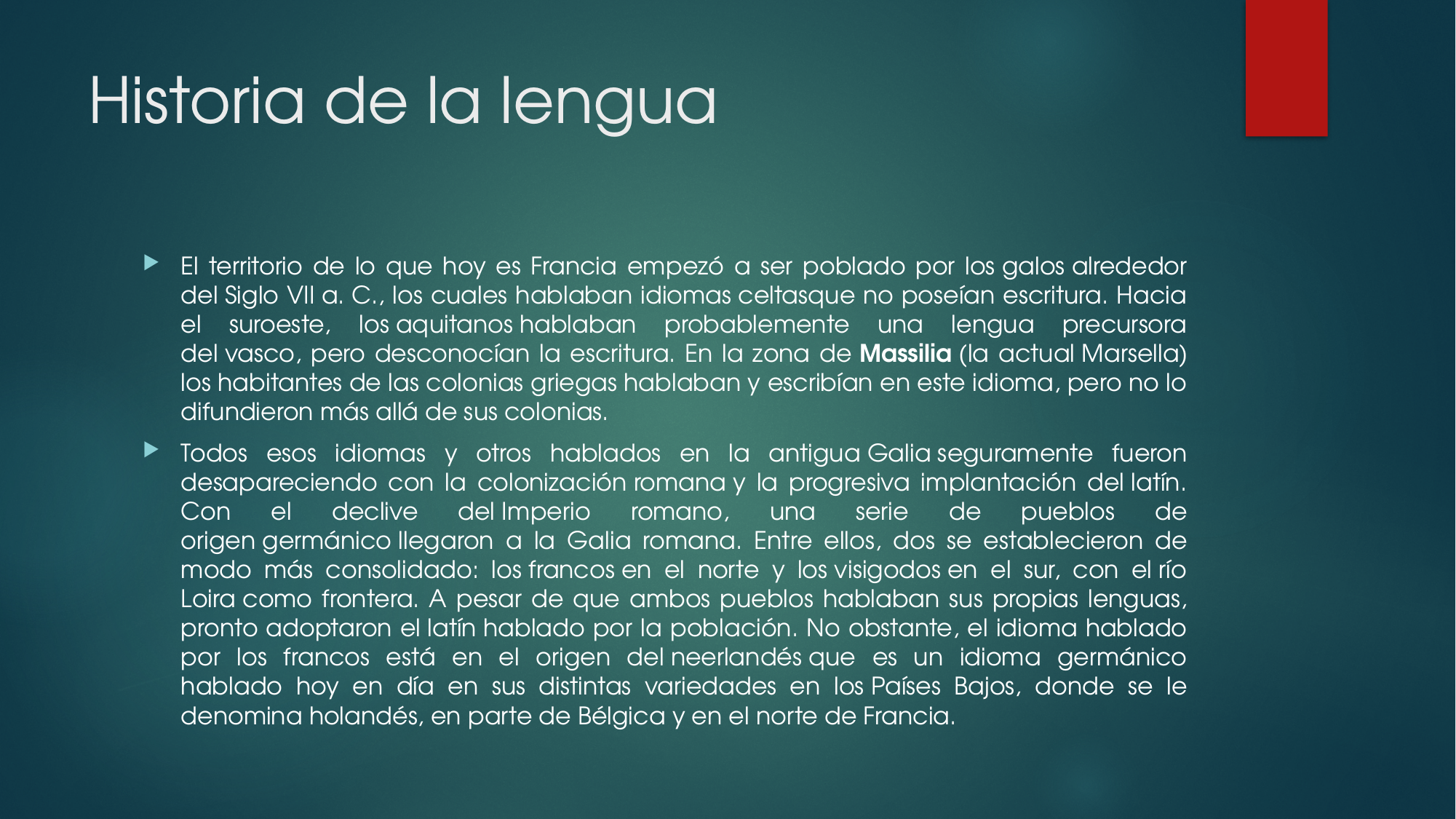

# Historia de la lengua
El territorio de lo que hoy es Francia empezó a ser poblado por los galos alrededor del Siglo VII a. C., los cuales hablaban idiomas celtasque no poseían escritura. Hacia el suroeste, los aquitanos hablaban probablemente una lengua precursora del vasco, pero desconocían la escritura. En la zona de Massilia (la actual Marsella) los habitantes de las colonias griegas hablaban y escribían en este idioma, pero no lo difundieron más allá de sus colonias.
Todos esos idiomas y otros hablados en la antigua Galia seguramente fueron desapareciendo con la colonización romana y la progresiva implantación del latín. Con el declive del Imperio romano, una serie de pueblos de origen germánico llegaron a la Galia romana. Entre ellos, dos se establecieron de modo más consolidado: los francos en el norte y los visigodos en el sur, con el río Loira como frontera. A pesar de que ambos pueblos hablaban sus propias lenguas, pronto adoptaron el latín hablado por la población. No obstante, el idioma hablado por los francos está en el origen del neerlandés que es un idioma germánico hablado hoy en día en sus distintas variedades en los Países Bajos, donde se le denomina holandés, en parte de Bélgica y en el norte de Francia.